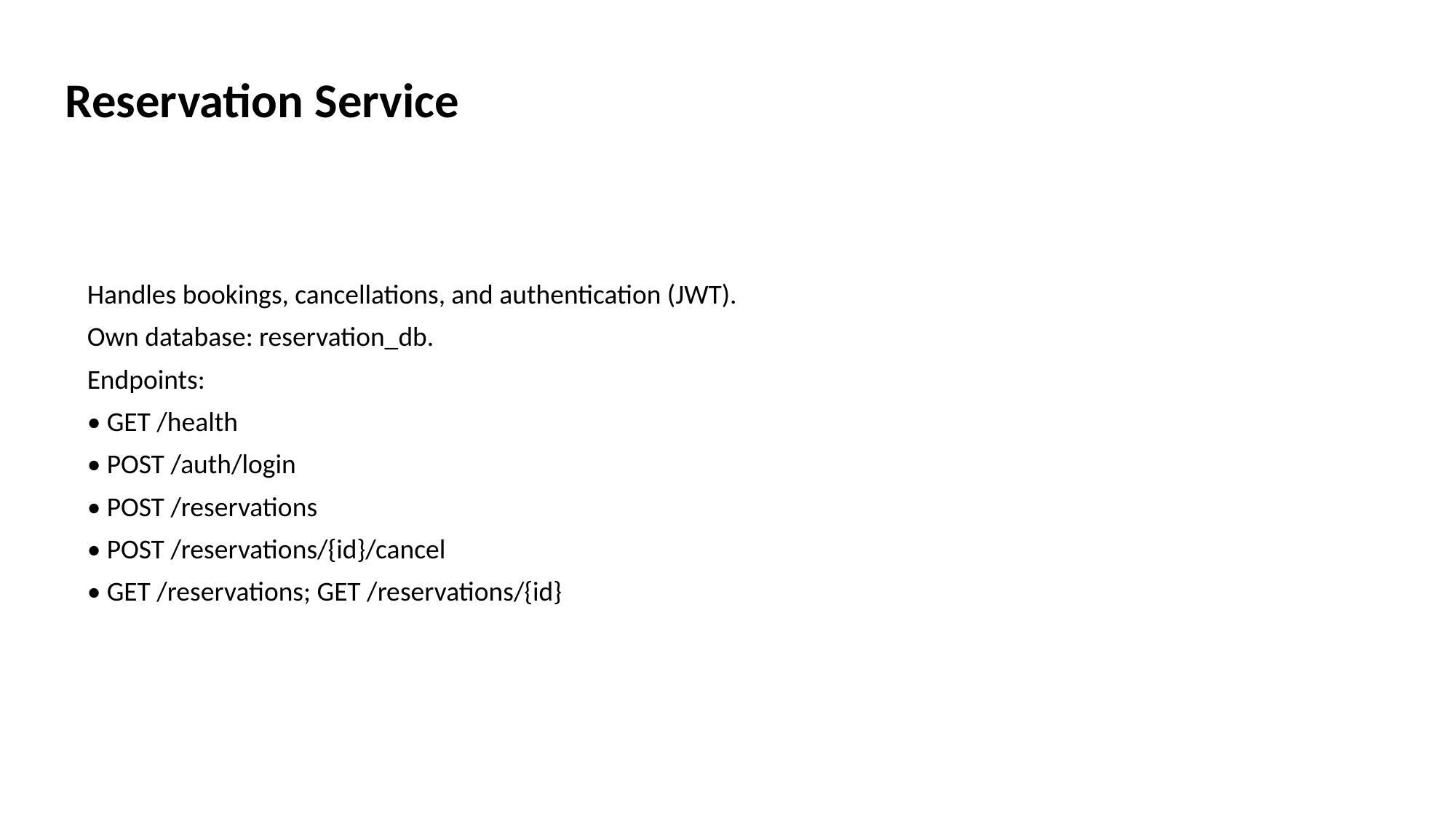

Reservation Service
Handles bookings, cancellations, and authentication (JWT).
Own database: reservation_db.
Endpoints:
• GET /health
• POST /auth/login
• POST /reservations
• POST /reservations/{id}/cancel
• GET /reservations; GET /reservations/{id}